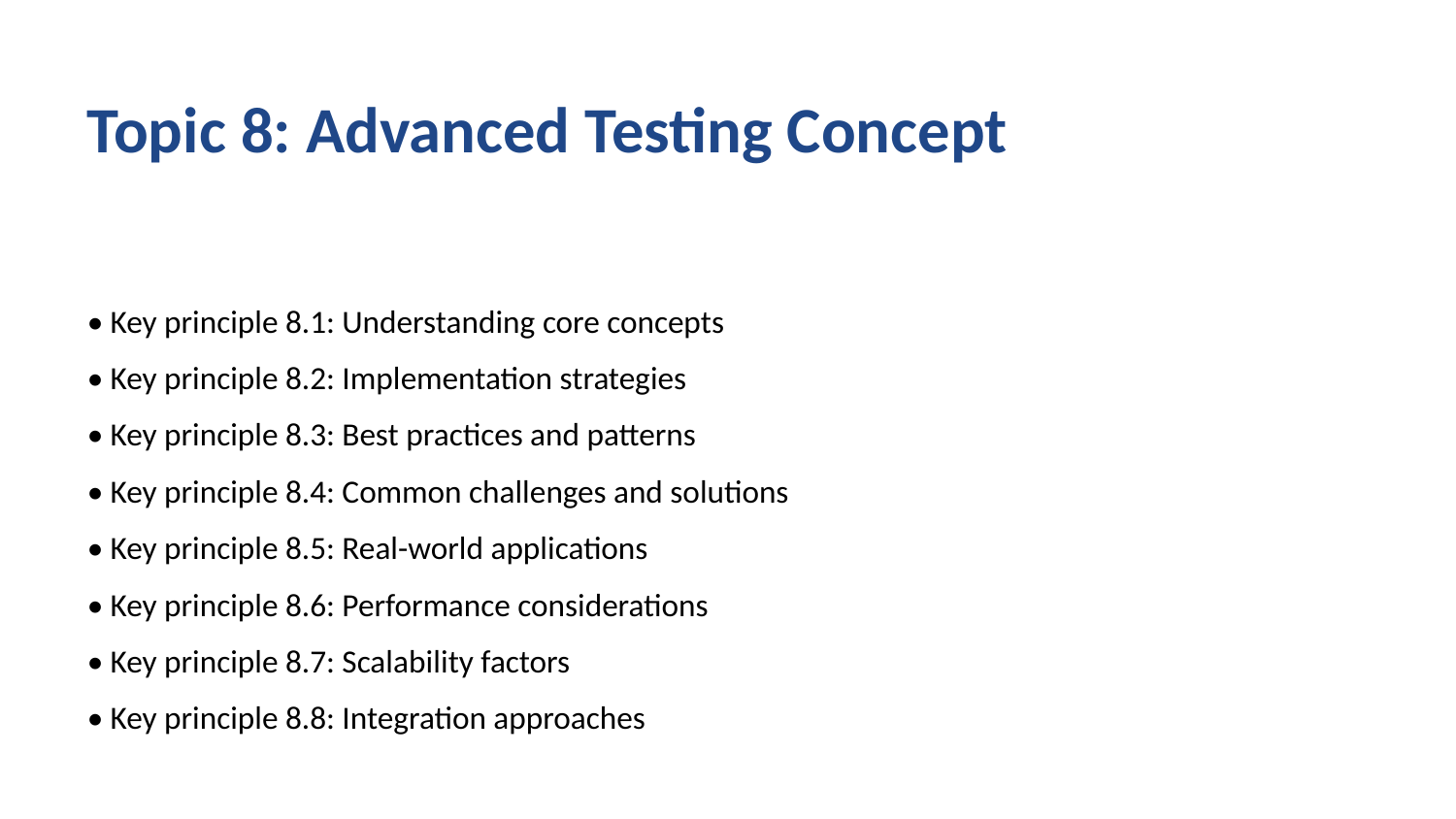

Topic 8: Advanced Testing Concept
• Key principle 8.1: Understanding core concepts
• Key principle 8.2: Implementation strategies
• Key principle 8.3: Best practices and patterns
• Key principle 8.4: Common challenges and solutions
• Key principle 8.5: Real-world applications
• Key principle 8.6: Performance considerations
• Key principle 8.7: Scalability factors
• Key principle 8.8: Integration approaches